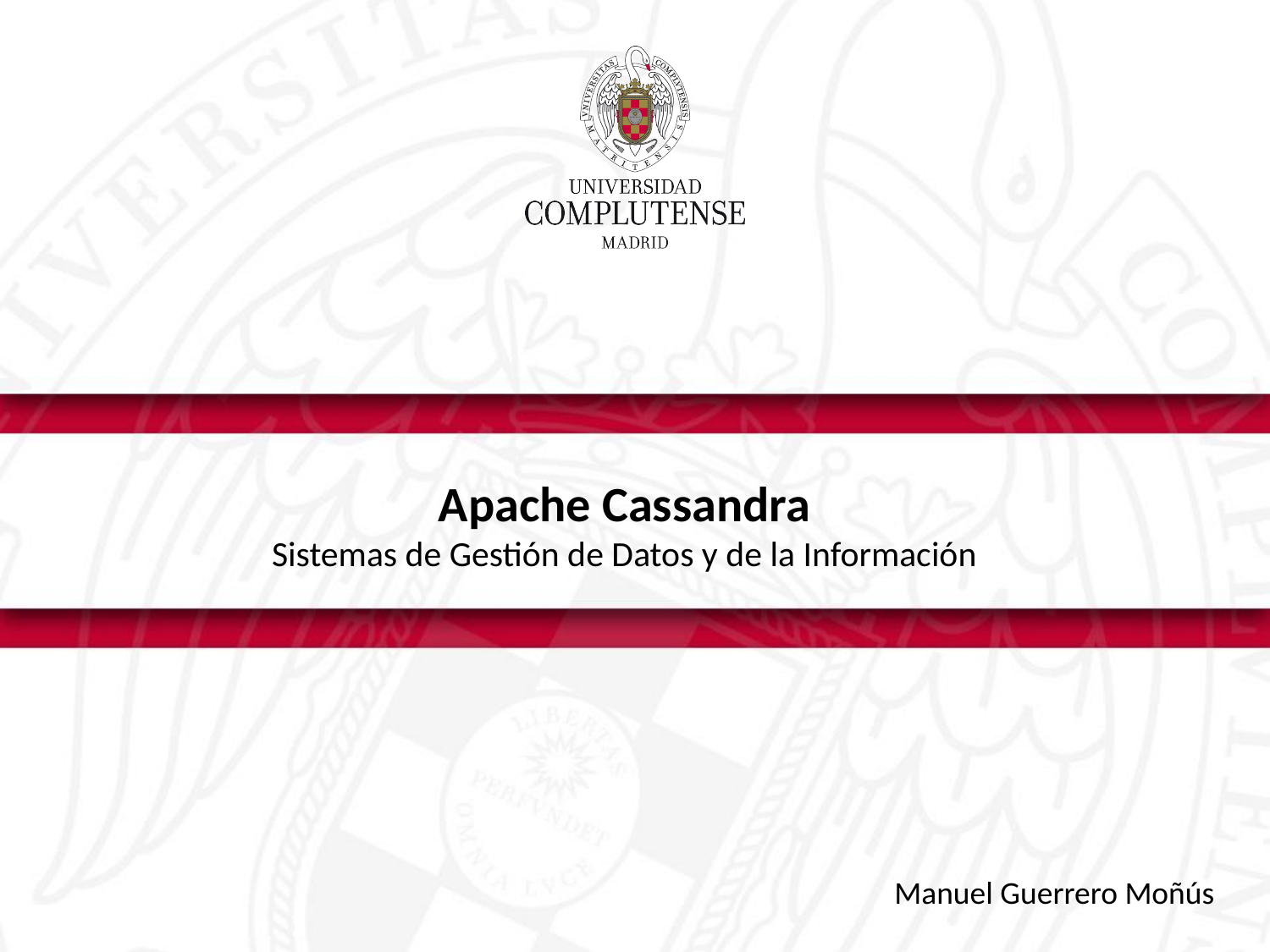

Apache Cassandra
Sistemas de Gestión de Datos y de la Información
Manuel Guerrero Moñús